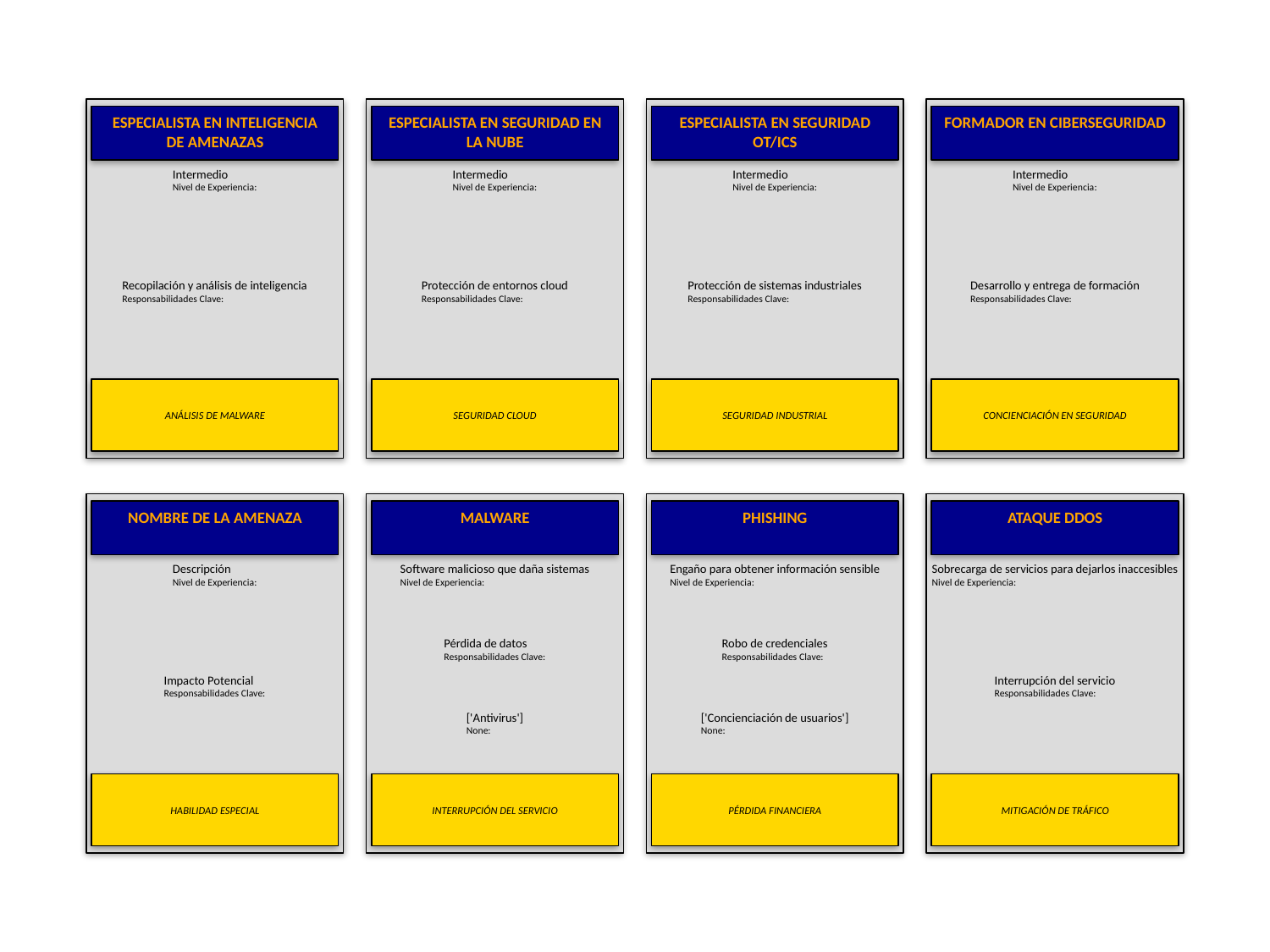

ESPECIALISTA EN INTELIGENCIA DE AMENAZAS
ESPECIALISTA EN SEGURIDAD EN LA NUBE
ESPECIALISTA EN SEGURIDAD OT/ICS
FORMADOR EN CIBERSEGURIDAD
Intermedio
Nivel de Experiencia:
Intermedio
Nivel de Experiencia:
Intermedio
Nivel de Experiencia:
Intermedio
Nivel de Experiencia:
Recopilación y análisis de inteligencia
Responsabilidades Clave:
Protección de entornos cloud
Responsabilidades Clave:
Protección de sistemas industriales
Responsabilidades Clave:
Desarrollo y entrega de formación
Responsabilidades Clave:
ANÁLISIS DE MALWARE
SEGURIDAD CLOUD
SEGURIDAD INDUSTRIAL
CONCIENCIACIÓN EN SEGURIDAD

NOMBRE DE LA AMENAZA
MALWARE
PHISHING
ATAQUE DDOS
Descripción
Nivel de Experiencia:
Software malicioso que daña sistemas
Nivel de Experiencia:
Engaño para obtener información sensible
Nivel de Experiencia:
Sobrecarga de servicios para dejarlos inaccesibles
Nivel de Experiencia:
Pérdida de datos
Responsabilidades Clave:
Robo de credenciales
Responsabilidades Clave:
Impacto Potencial
Responsabilidades Clave:
Interrupción del servicio
Responsabilidades Clave:
['Antivirus']
None:
['Concienciación de usuarios']
None:
HABILIDAD ESPECIAL
INTERRUPCIÓN DEL SERVICIO
PÉRDIDA FINANCIERA
MITIGACIÓN DE TRÁFICO